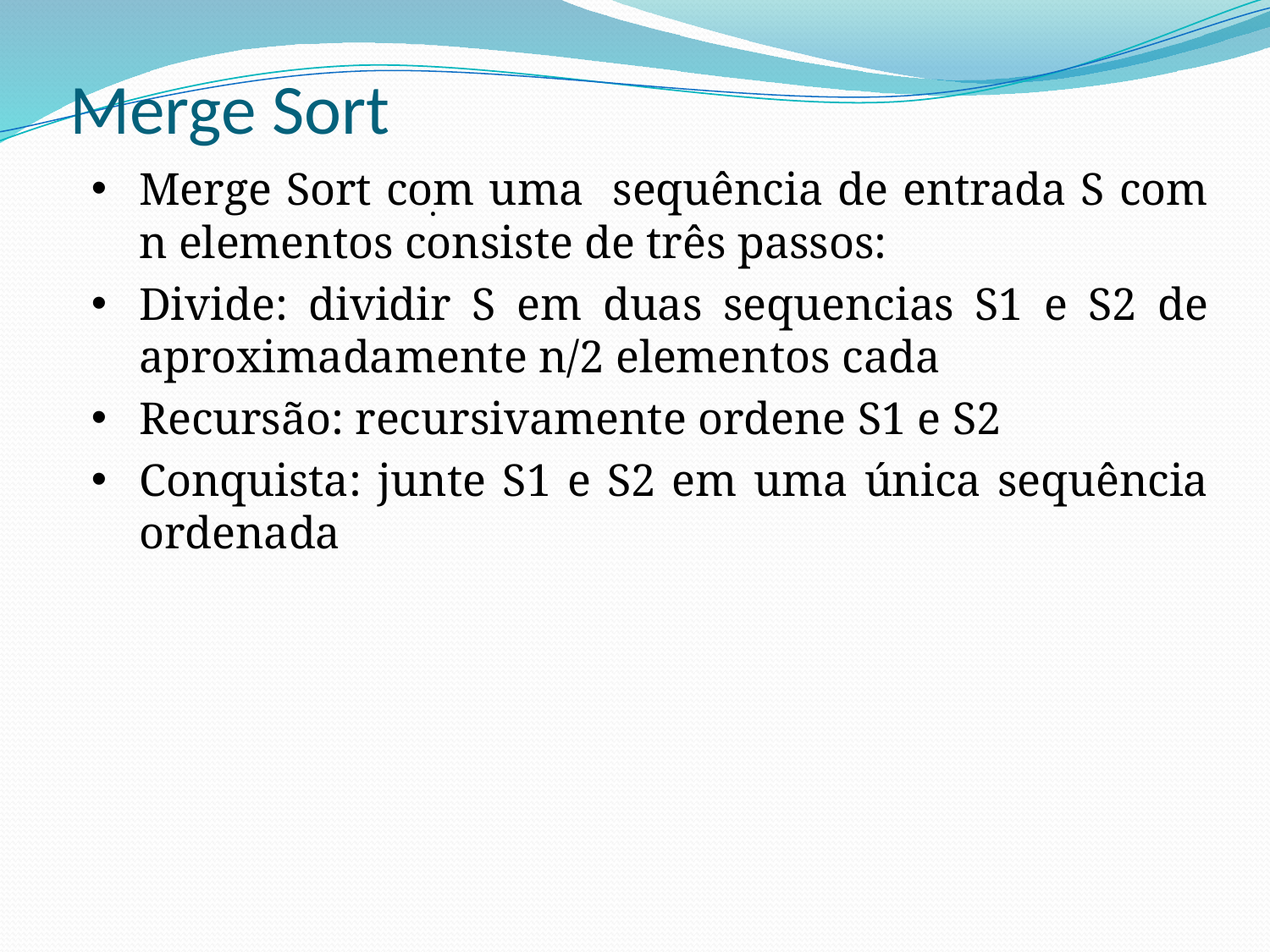

# Merge Sort
Merge Sort com uma  sequência de entrada S com n elementos consiste de três passos:
Divide: dividir S em duas sequencias S1 e S2 de aproximadamente n/2 elementos cada
Recursão: recursivamente ordene S1 e S2
Conquista: junte S1 e S2 em uma única sequência ordenada
.